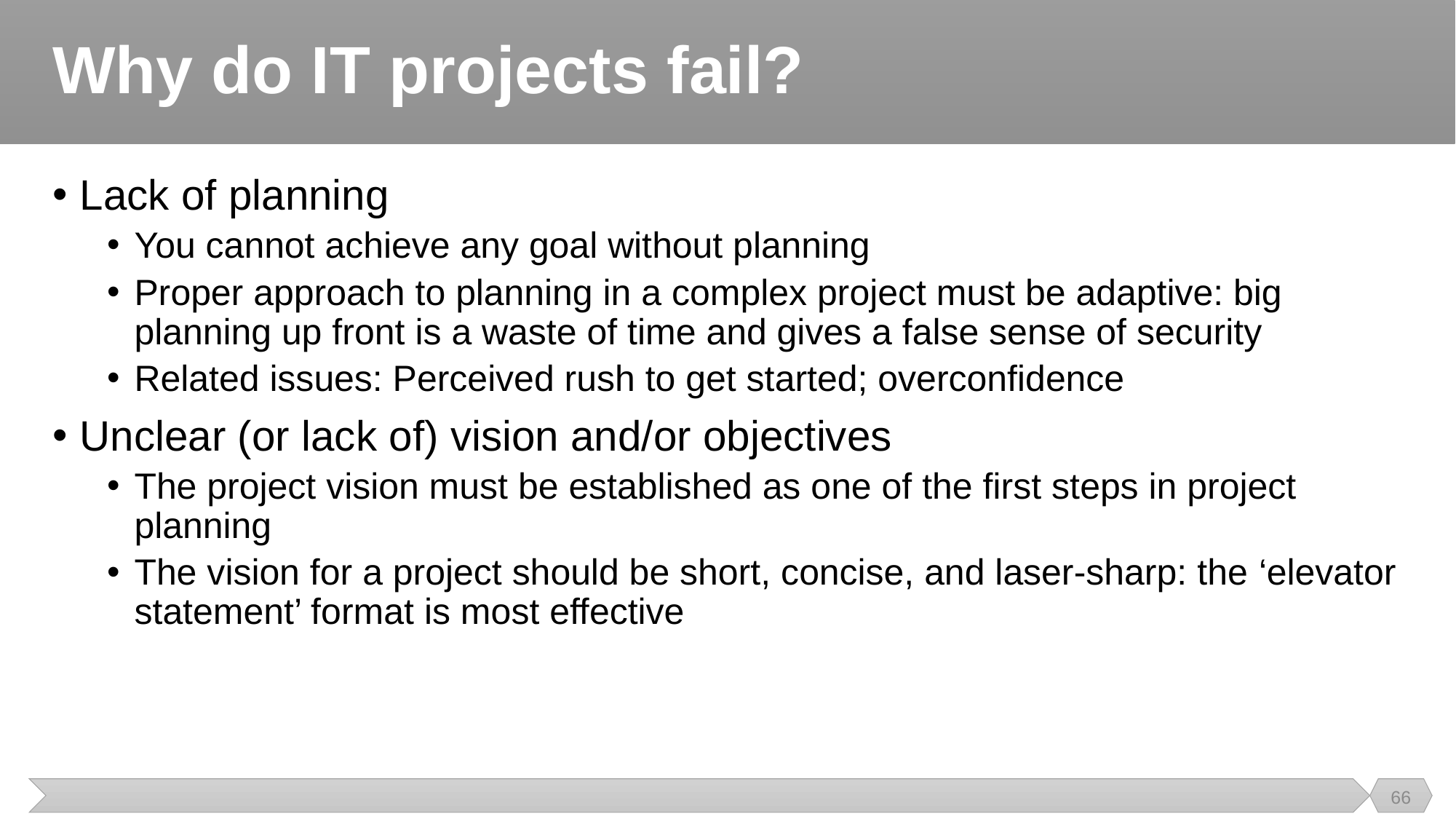

# Why do IT projects fail?
Lack of planning
You cannot achieve any goal without planning
Proper approach to planning in a complex project must be adaptive: big planning up front is a waste of time and gives a false sense of security
Related issues: Perceived rush to get started; overconﬁdence
Unclear (or lack of) vision and/or objectives
The project vision must be established as one of the ﬁrst steps in project planning
The vision for a project should be short, concise, and laser-sharp: the ‘elevator statement’ format is most effective
66